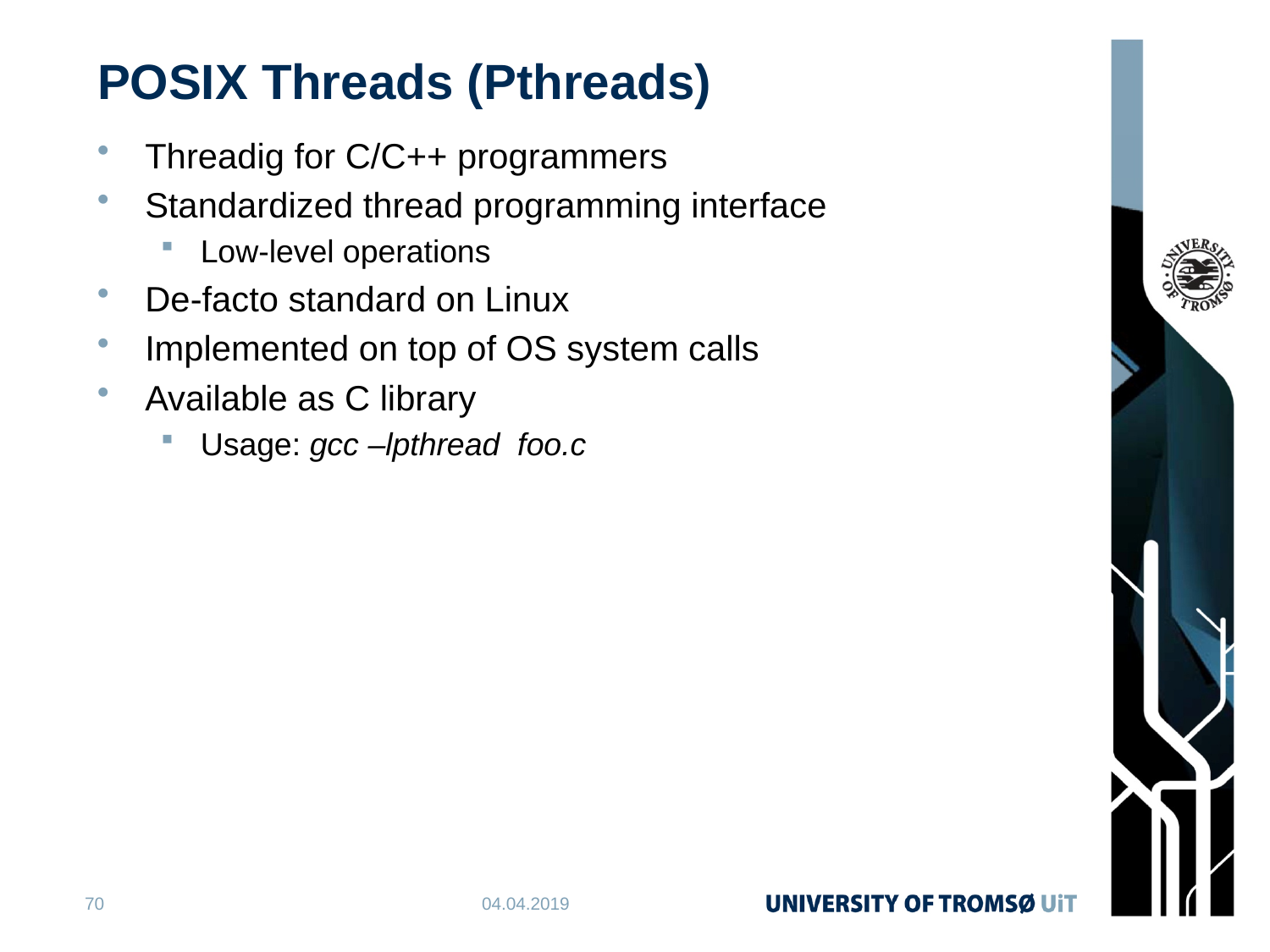

# POSIX Threads (Pthreads)
Threadig for C/C++ programmers
Standardized thread programming interface
Low-level operations
De-facto standard on Linux
Implemented on top of OS system calls
Available as C library
Usage: gcc –lpthread  foo.c

70
04.04.2019